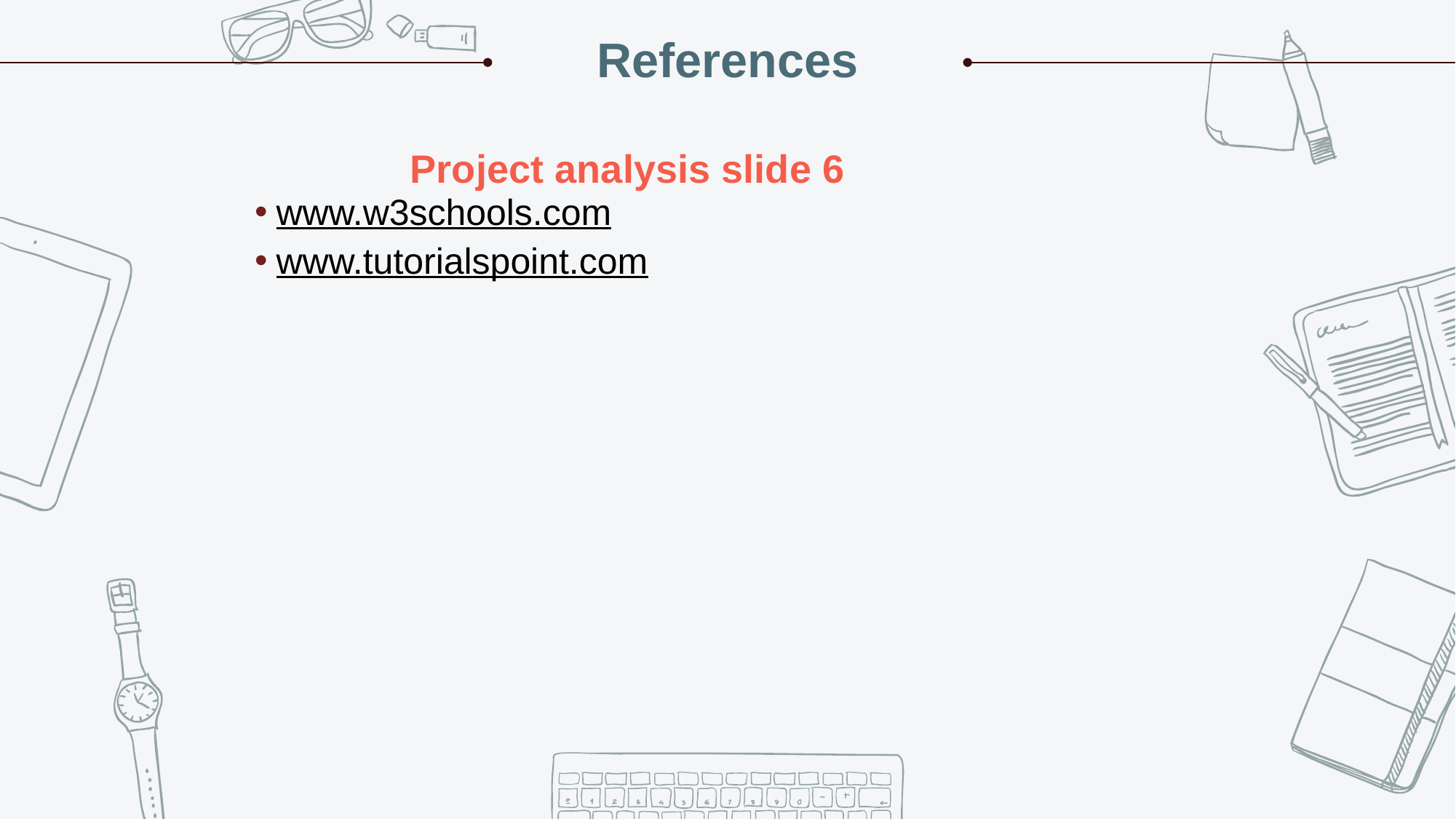

References
Project analysis slide 6
www.w3schools.com
www.tutorialspoint.com